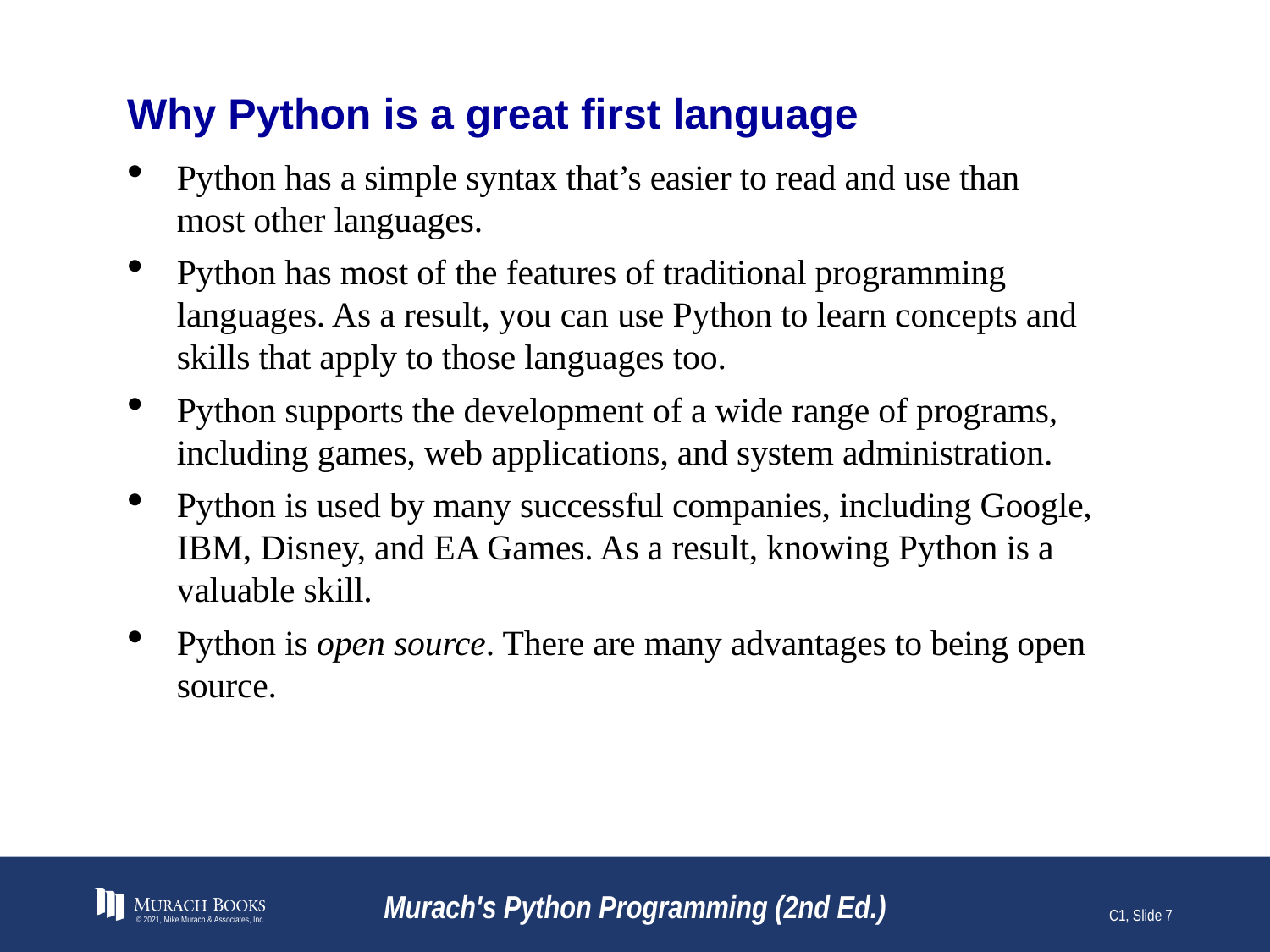

# Why Python is a great first language
Python has a simple syntax that’s easier to read and use than most other languages.
Python has most of the features of traditional programming languages. As a result, you can use Python to learn concepts and skills that apply to those languages too.
Python supports the development of a wide range of programs, including games, web applications, and system administration.
Python is used by many successful companies, including Google, IBM, Disney, and EA Games. As a result, knowing Python is a valuable skill.
Python is open source. There are many advantages to being open source.

© 2021, Mike Murach & Associates, Inc.
Murach's Python Programming (2nd Ed.)

C1, Slide 7